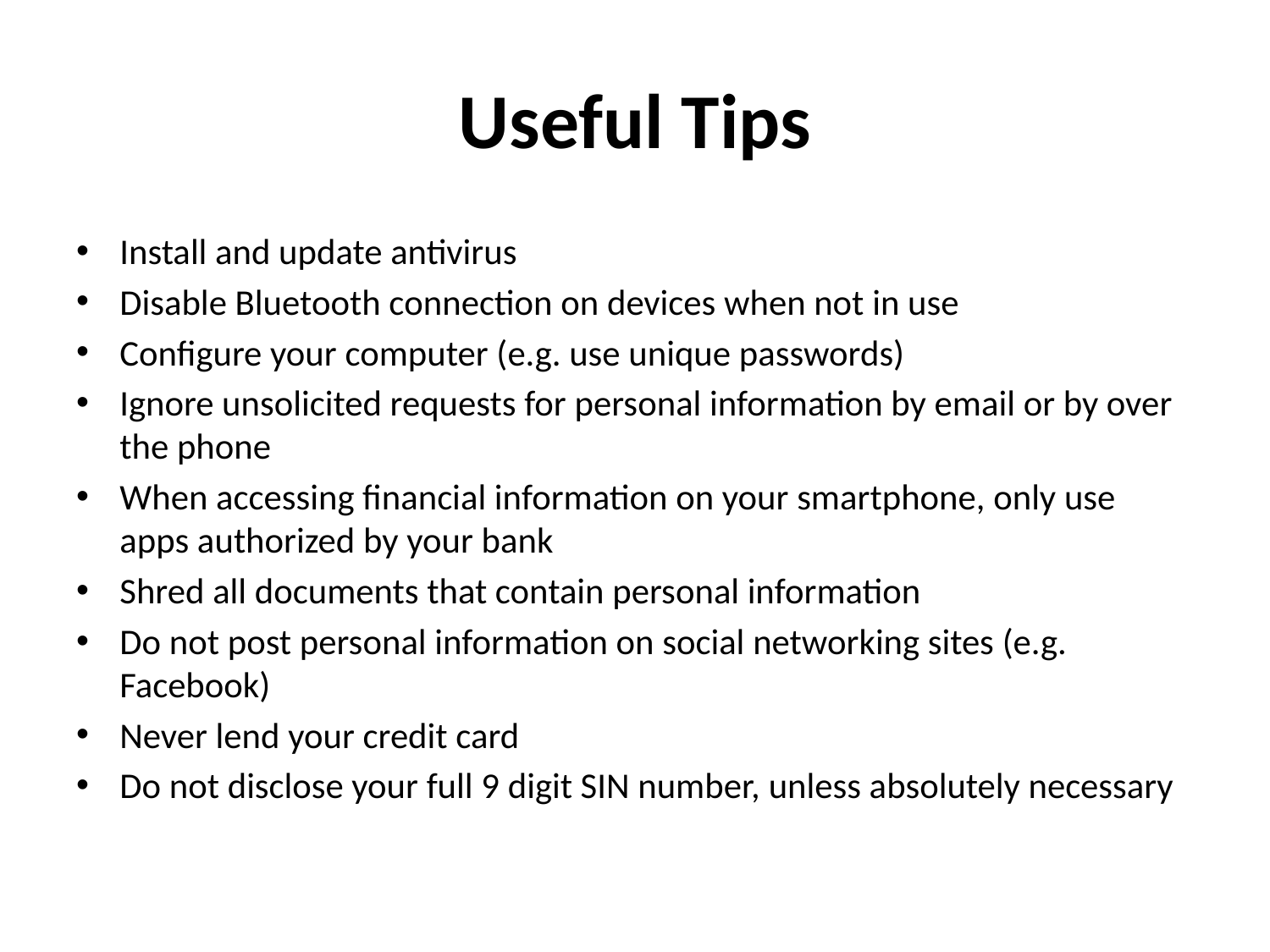

# Useful Tips
Install and update antivirus
Disable Bluetooth connection on devices when not in use
Configure your computer (e.g. use unique passwords)
Ignore unsolicited requests for personal information by email or by over the phone
When accessing financial information on your smartphone, only use apps authorized by your bank
Shred all documents that contain personal information
Do not post personal information on social networking sites (e.g. Facebook)
Never lend your credit card
Do not disclose your full 9 digit SIN number, unless absolutely necessary